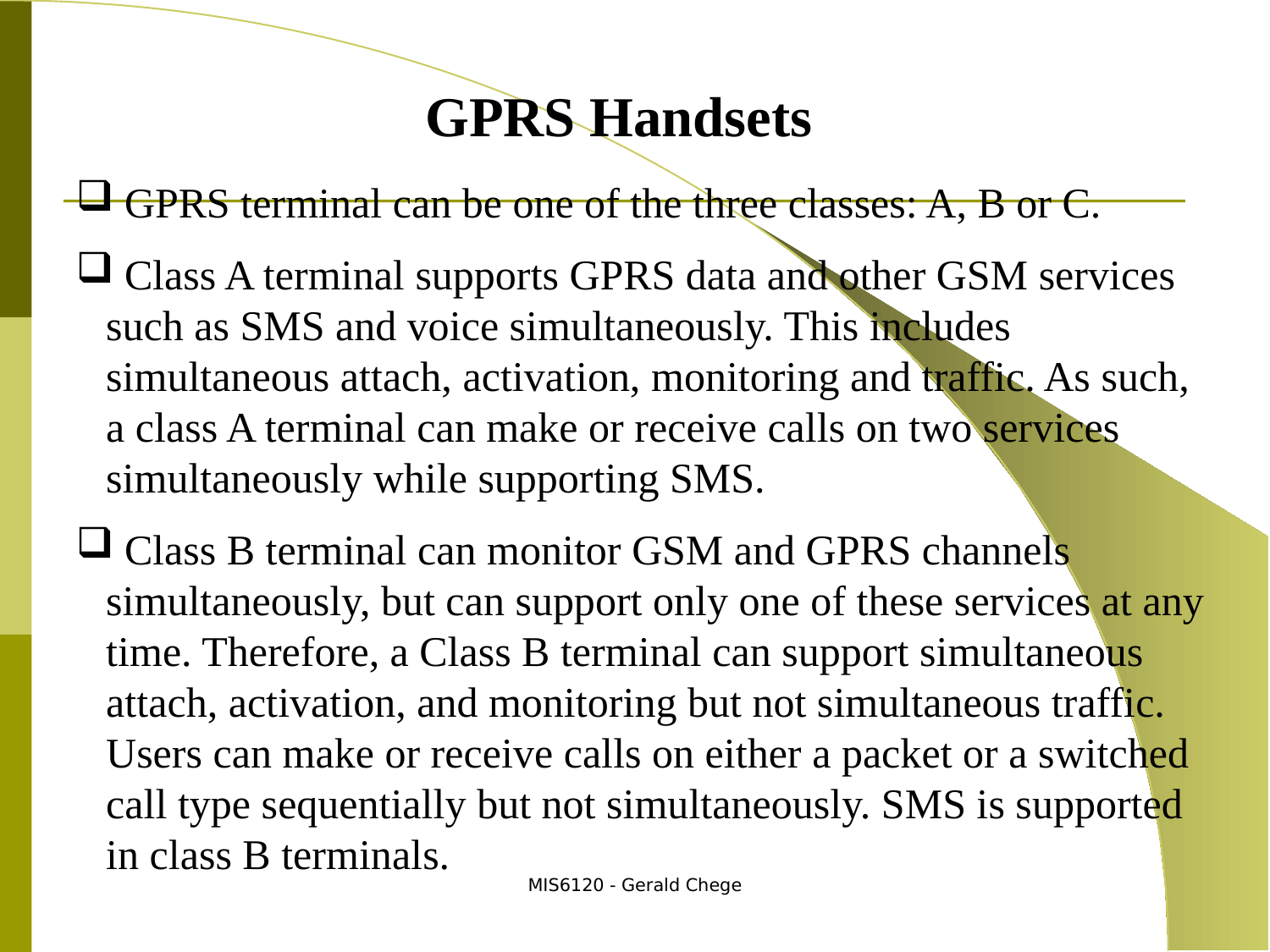

GPRS Handsets
 GPRS terminal can be one of the three classes: A, B or C.
 Class A terminal supports GPRS data and other GSM services such as SMS and voice simultaneously. This includes simultaneous attach, activation, monitoring and traffic. As such, a class A terminal can make or receive calls on two services simultaneously while supporting SMS.
 Class B terminal can monitor GSM and GPRS channels simultaneously, but can support only one of these services at any time. Therefore, a Class B terminal can support simultaneous attach, activation, and monitoring but not simultaneous traffic. Users can make or receive calls on either a packet or a switched call type sequentially but not simultaneously. SMS is supported in class B terminals.
MIS6120 - Gerald Chege